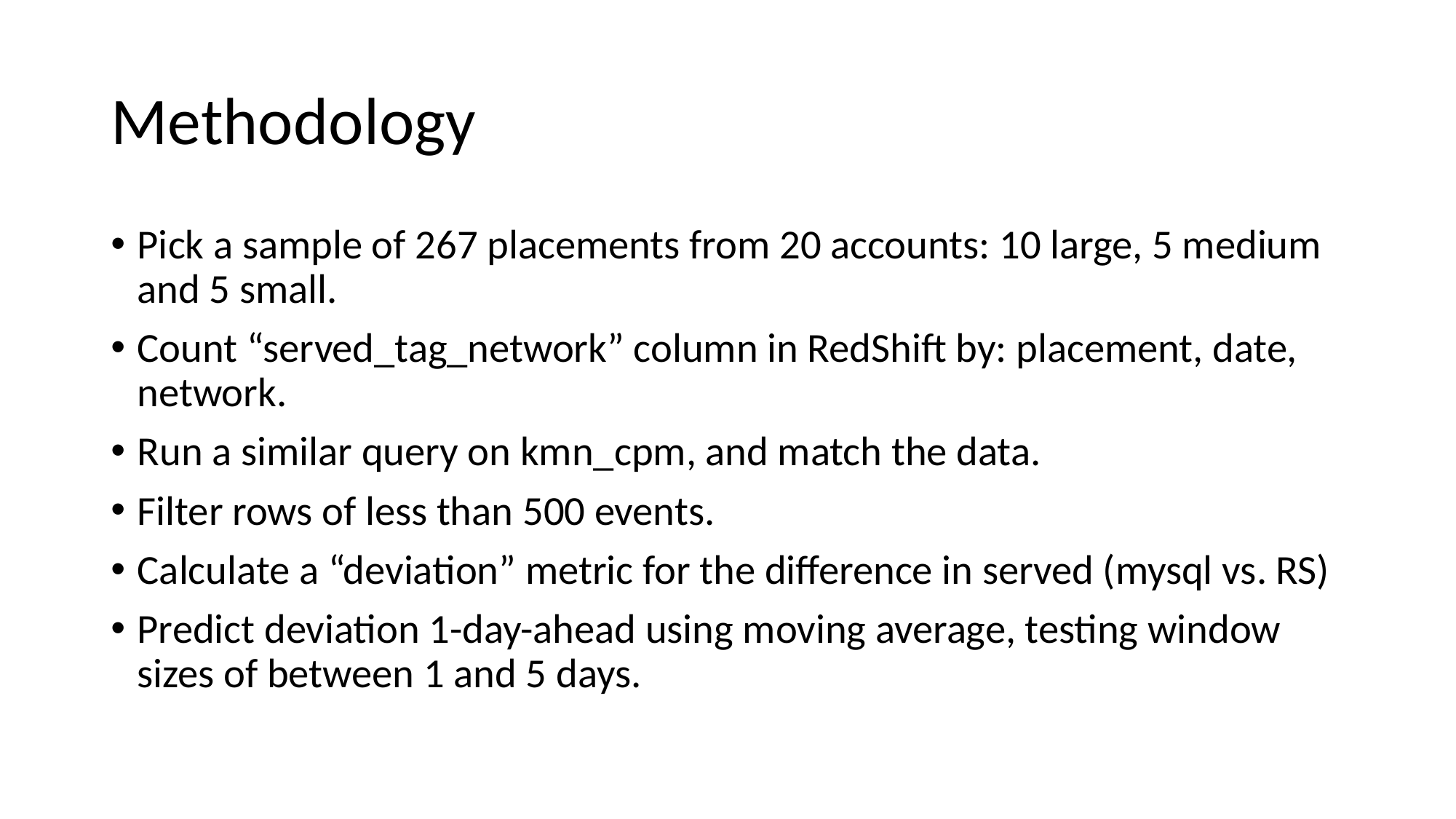

# Methodology
Pick a sample of 267 placements from 20 accounts: 10 large, 5 medium and 5 small.
Count “served_tag_network” column in RedShift by: placement, date, network.
Run a similar query on kmn_cpm, and match the data.
Filter rows of less than 500 events.
Calculate a “deviation” metric for the difference in served (mysql vs. RS)
Predict deviation 1-day-ahead using moving average, testing window sizes of between 1 and 5 days.